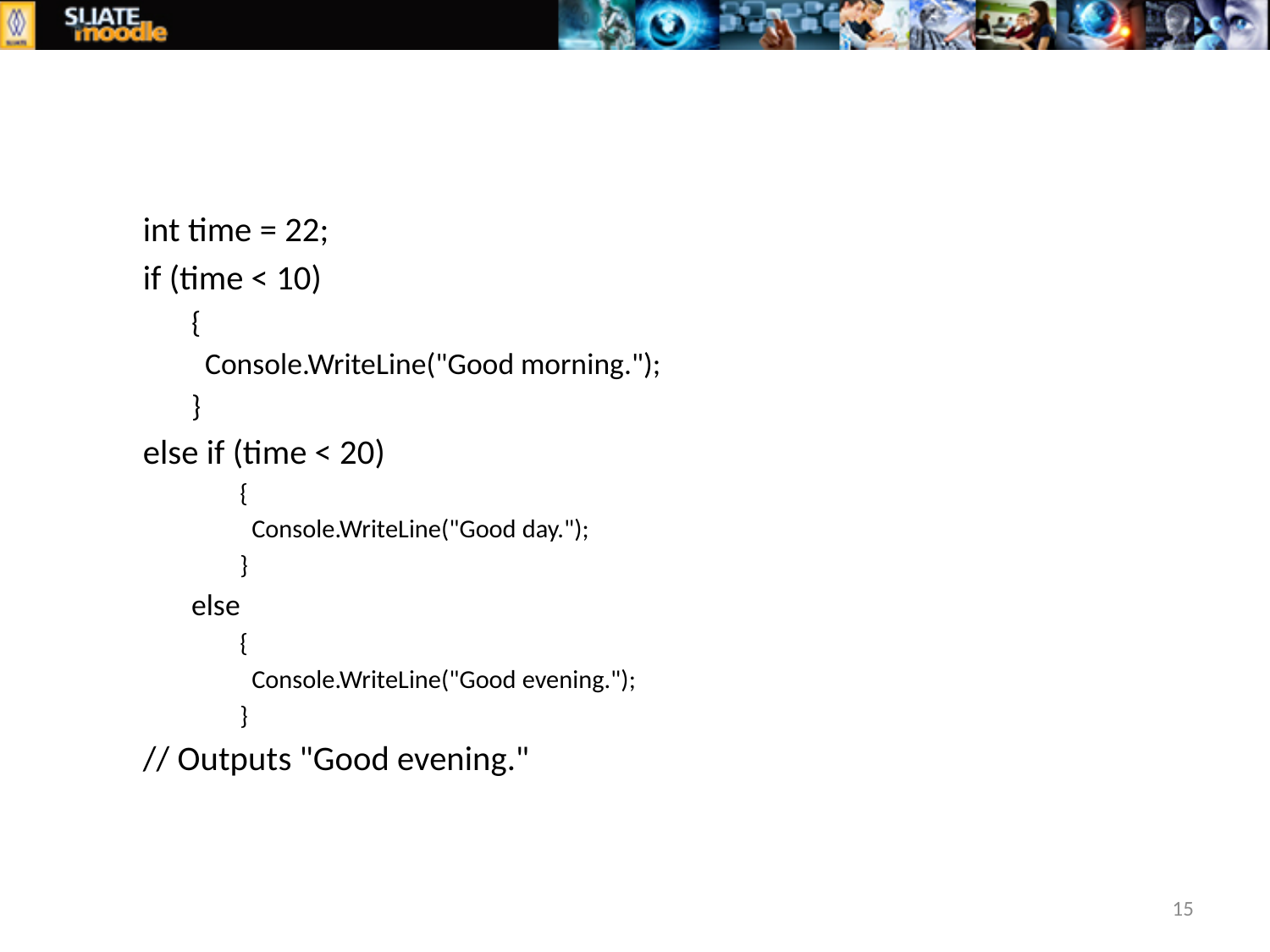

int time = 22;
if (time < 10)
{
  Console.WriteLine("Good morning.");
}
else if (time < 20)
{
  Console.WriteLine("Good day.");
}
else
{
  Console.WriteLine("Good evening.");
}
// Outputs "Good evening."
15